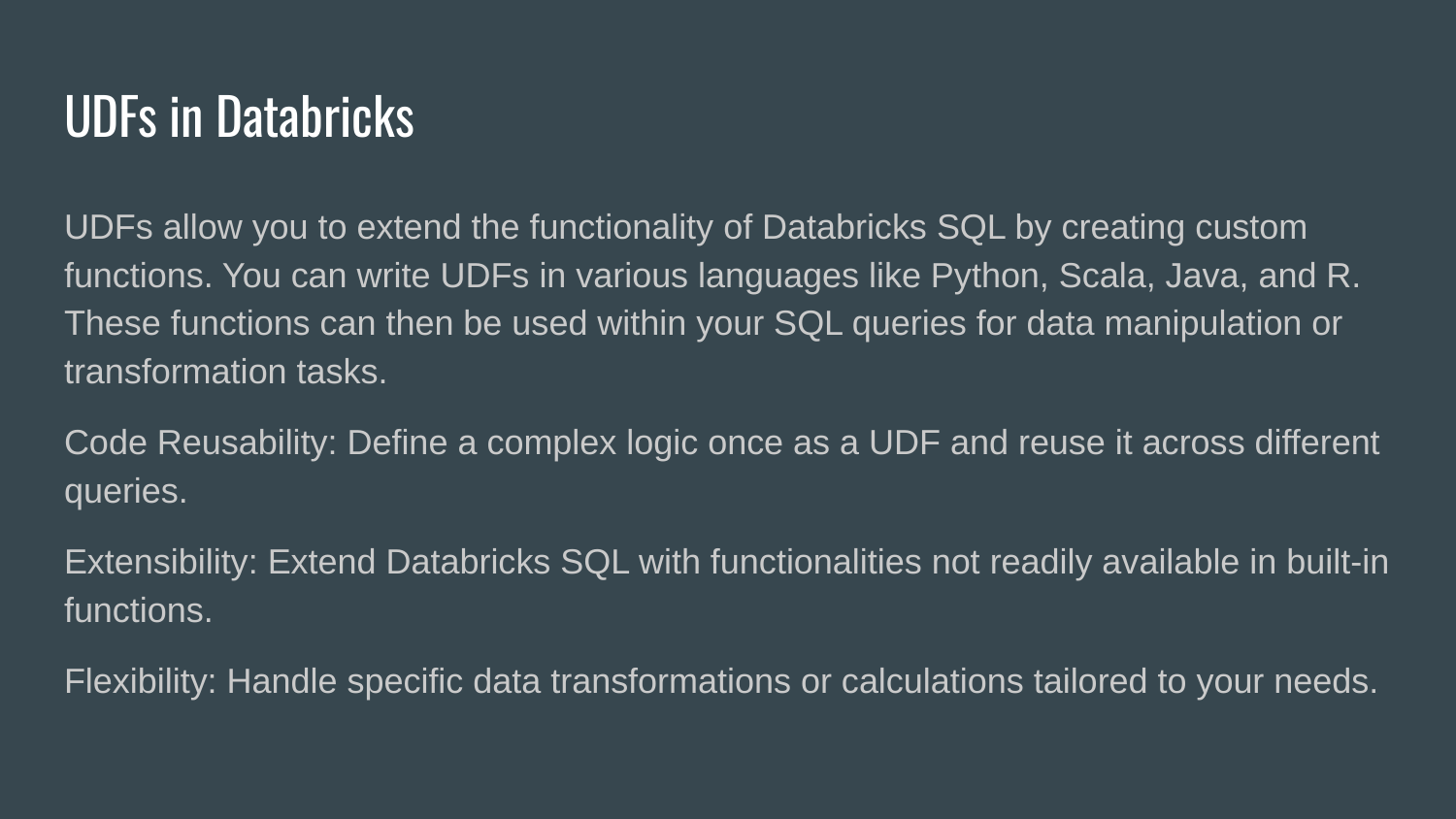

# UDFs in Databricks
UDFs allow you to extend the functionality of Databricks SQL by creating custom functions. You can write UDFs in various languages like Python, Scala, Java, and R. These functions can then be used within your SQL queries for data manipulation or transformation tasks.
Code Reusability: Define a complex logic once as a UDF and reuse it across different queries.
Extensibility: Extend Databricks SQL with functionalities not readily available in built-in functions.
Flexibility: Handle specific data transformations or calculations tailored to your needs.